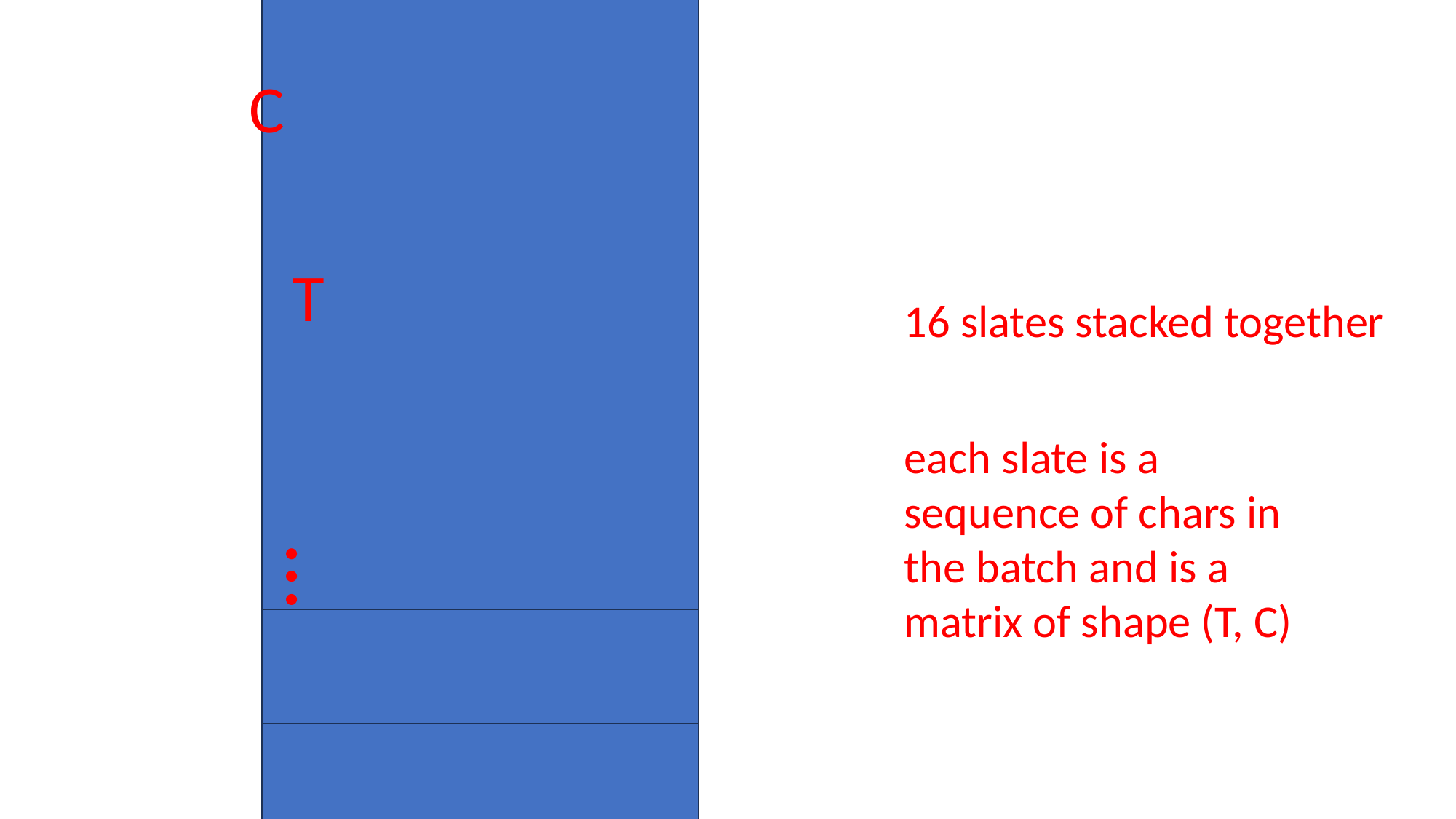

C

T
16 slates stacked together
each slate is a sequence of chars in the batch and is a matrix of shape (T, C)

…